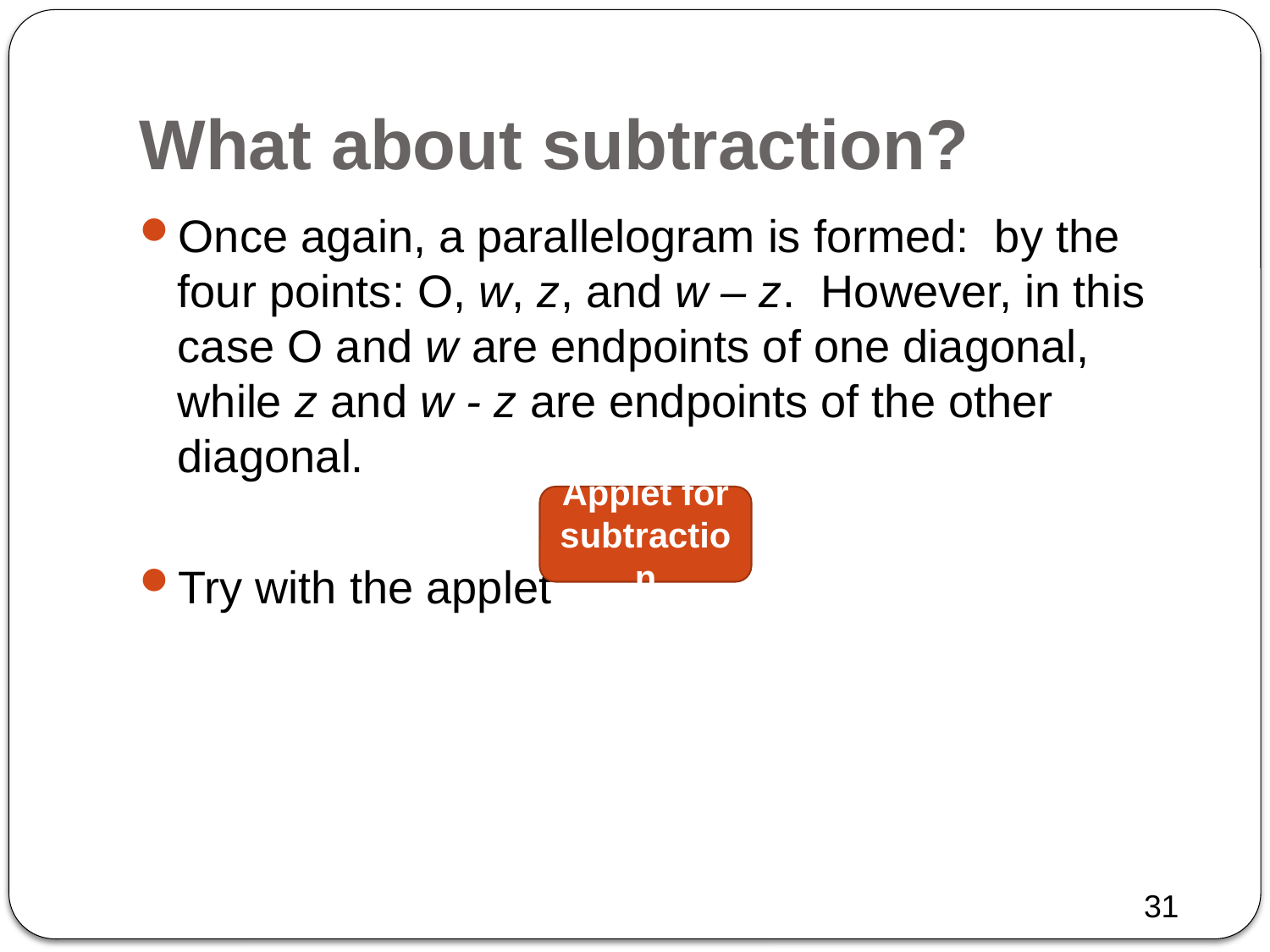

# What about subtraction?
Once again, a parallelogram is formed:  by the four points: O, w, z, and w – z.  However, in this case O and w are endpoints of one diagonal, while z and w - z are endpoints of the other diagonal.

Try with the applet
Applet for subtraction
31